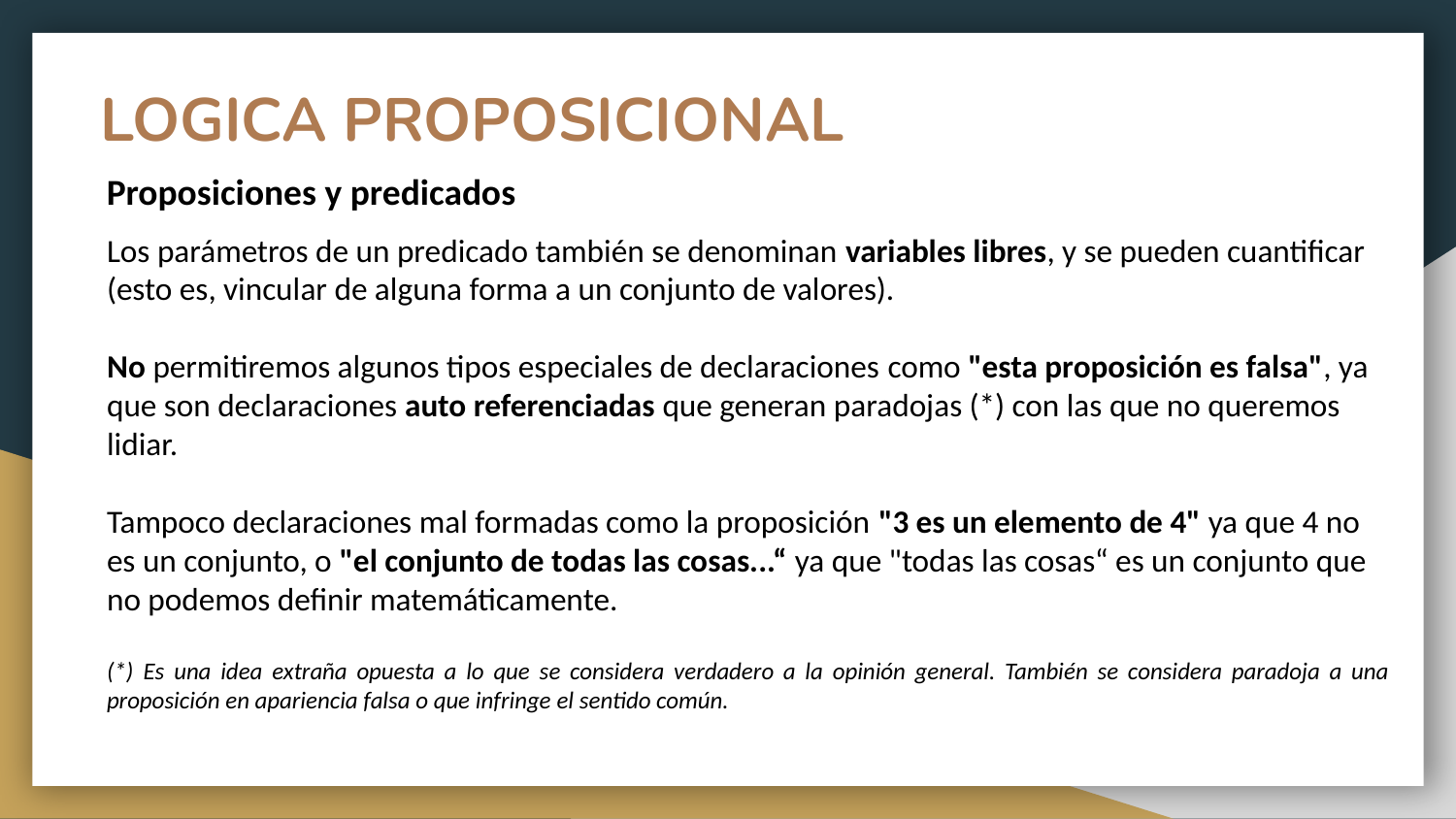

# LOGICA PROPOSICIONAL
Proposiciones y predicados
Los parámetros de un predicado también se denominan variables libres, y se pueden cuantificar (esto es, vincular de alguna forma a un conjunto de valores).

No permitiremos algunos tipos especiales de declaraciones como "esta proposición es falsa", ya que son declaraciones auto referenciadas que generan paradojas (*) con las que no queremos lidiar.

Tampoco declaraciones mal formadas como la proposición "3 es un elemento de 4" ya que 4 no es un conjunto, o "el conjunto de todas las cosas...“ ya que "todas las cosas“ es un conjunto que no podemos definir matemáticamente.

(*) Es una idea extraña opuesta a lo que se considera verdadero a la opinión general. También se considera paradoja a una proposición en apariencia falsa o que infringe el sentido común.